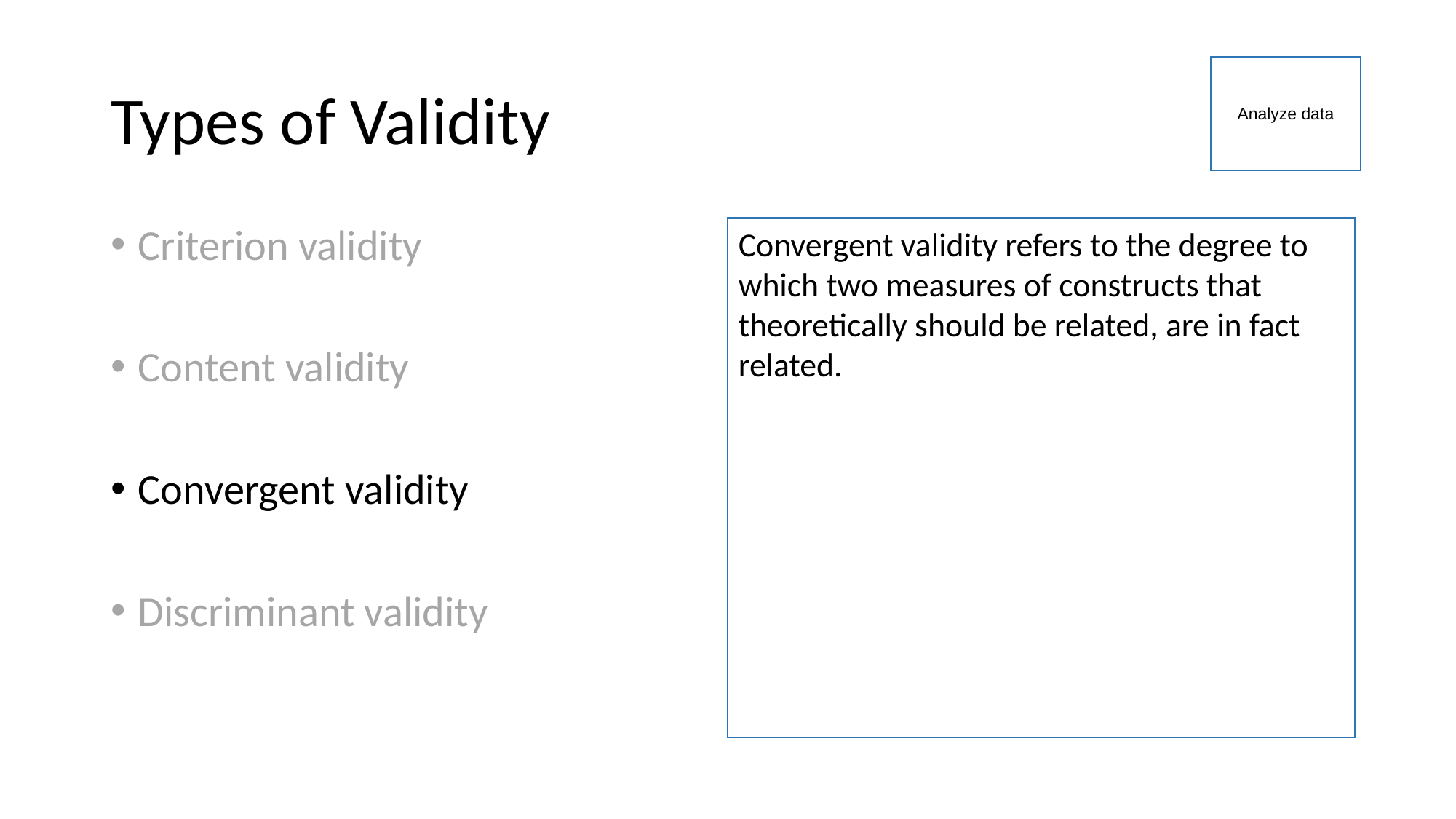

# Types of Validity
Analyze data
Criterion validity

Content validity

Convergent validity

Discriminant validity

Convergent validity refers to the degree to which two measures of constructs that theoretically should be related, are in fact related.